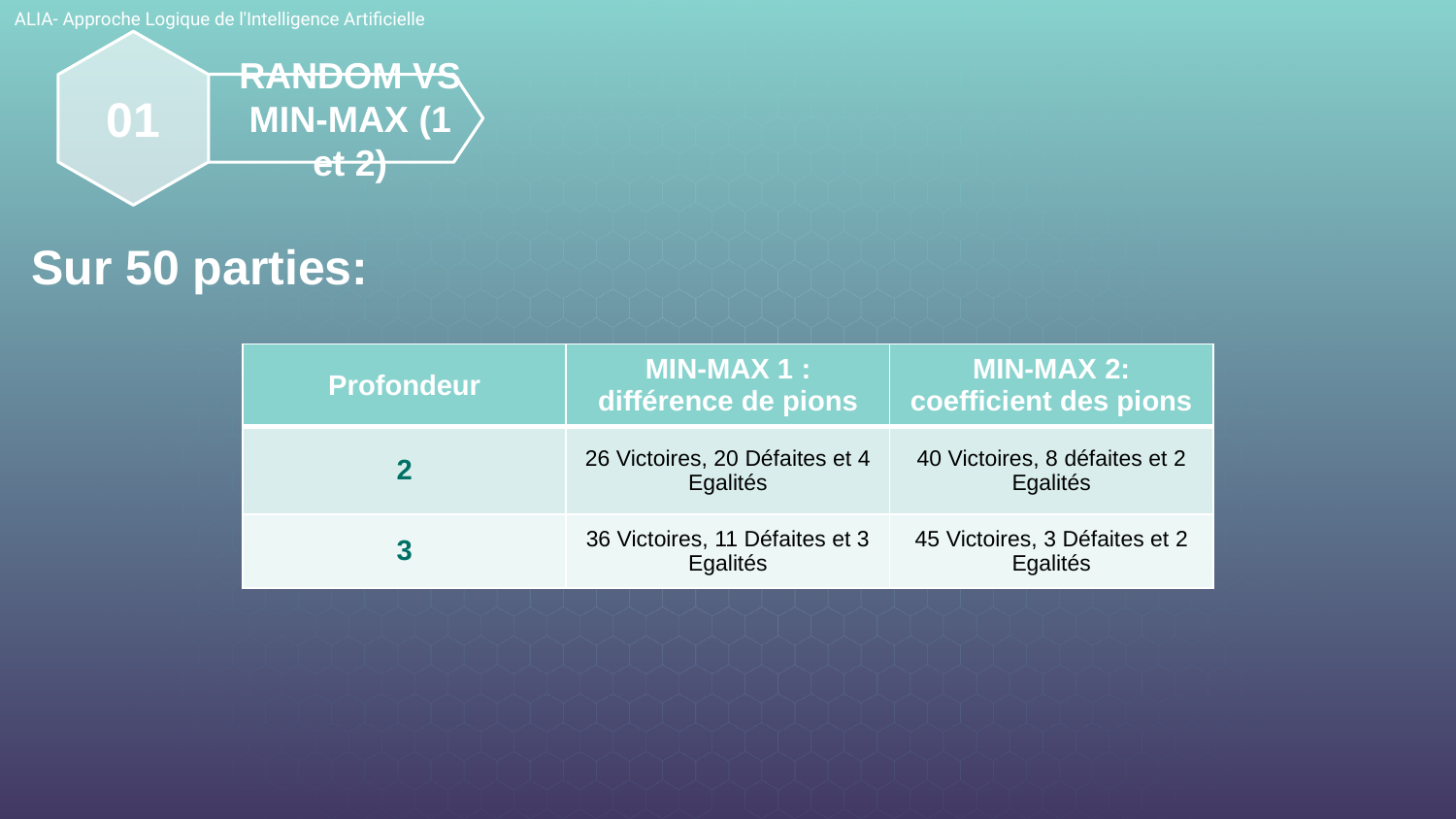

ALIA- Approche Logique de l'Intelligence Artificielle

RANDOM VS MIN-MAX (1 et 2)
01
# Sur 50 parties:
| Profondeur | MIN-MAX 1 : différence de pions | MIN-MAX 2: coefficient des pions |
| --- | --- | --- |
| 2 | 26 Victoires, 20 Défaites et 4 Egalités | 40 Victoires, 8 défaites et 2 Egalités |
| 3 | 36 Victoires, 11 Défaites et 3 Egalités | 45 Victoires, 3 Défaites et 2 Egalités |